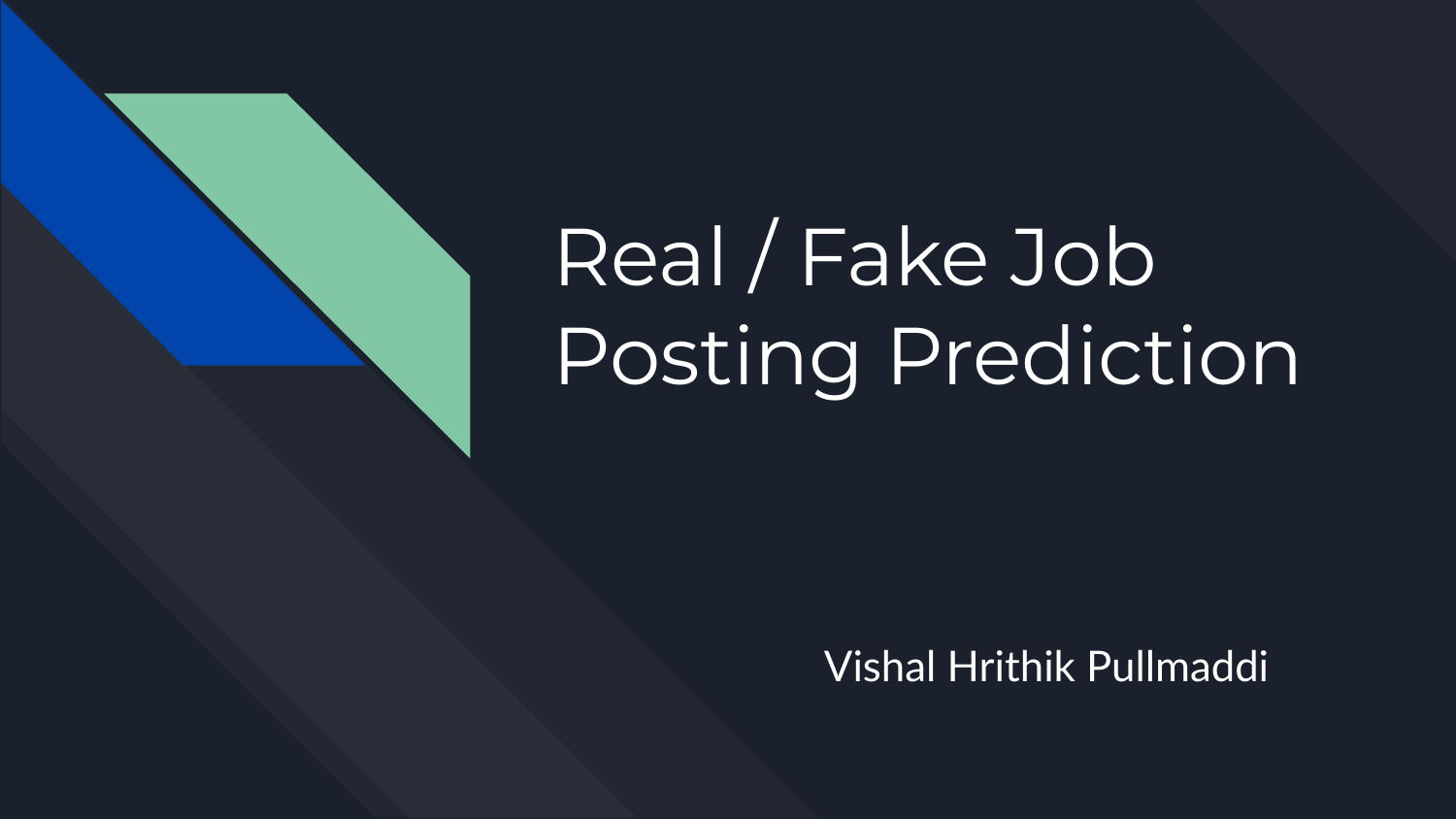

# Real / Fake Job Posting Prediction
Vishal Hrithik Pullmaddi